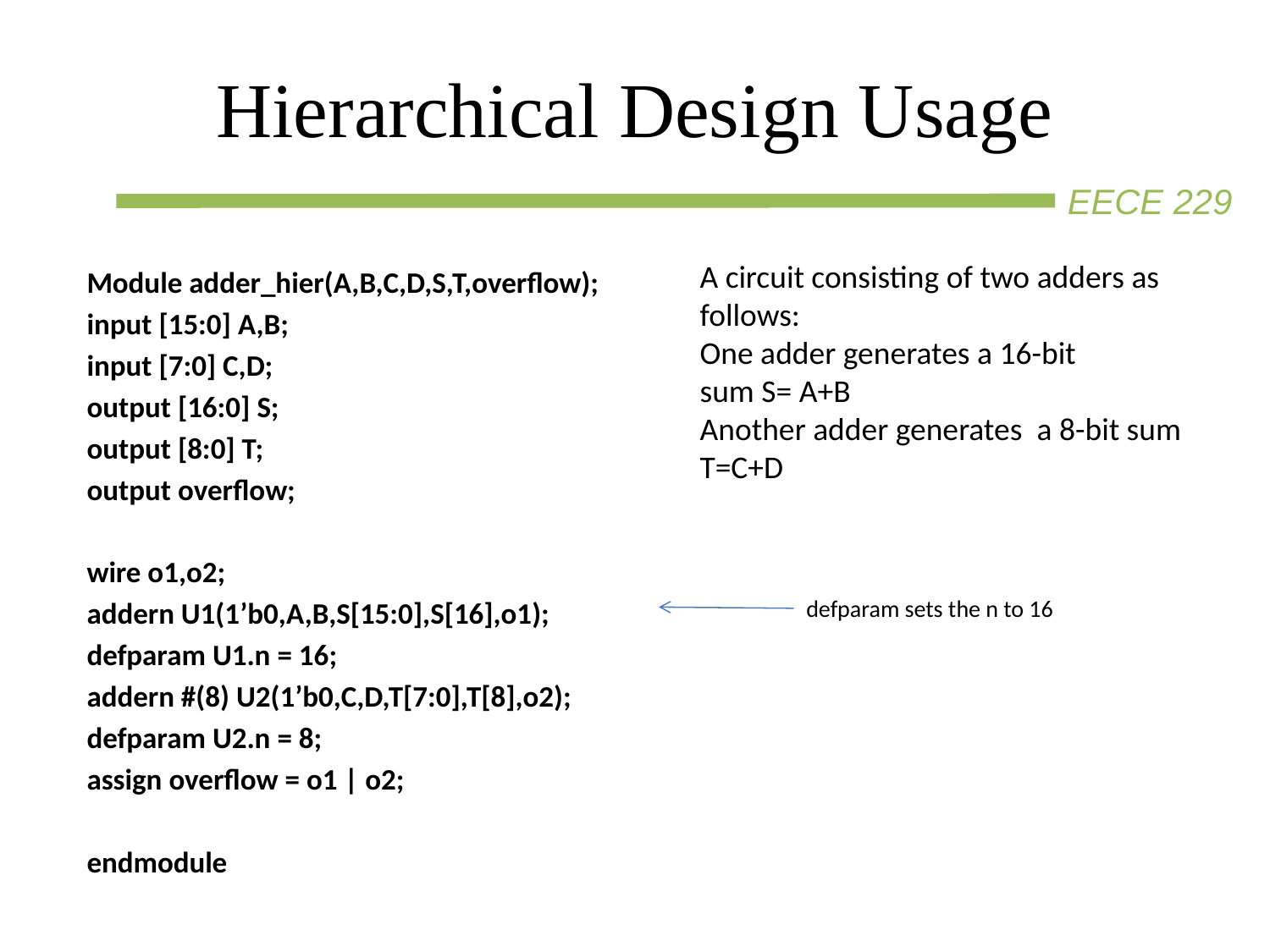

# Hierarchical Design Usage

Module adder_hier(A,B,C,D,S,T,overflow);
	input [15:0] A,B;
	input [7:0] C,D;
	output [16:0] S;
	output [8:0] T;
	output overflow;

	wire o1,o2;
	addern U1(1’b0,A,B,S[15:0],S[16],o1);
	defparam U1.n = 16;
	addern #(8) U2(1’b0,C,D,T[7:0],T[8],o2);
	defparam U2.n = 8;
	assign overflow = o1 | o2;

endmodule
A circuit consisting of two adders as follows:
One adder generates a 16-bit
sum S= A+B
Another adder generates  a 8-bit sum T=C+D
defparam sets the n to 16